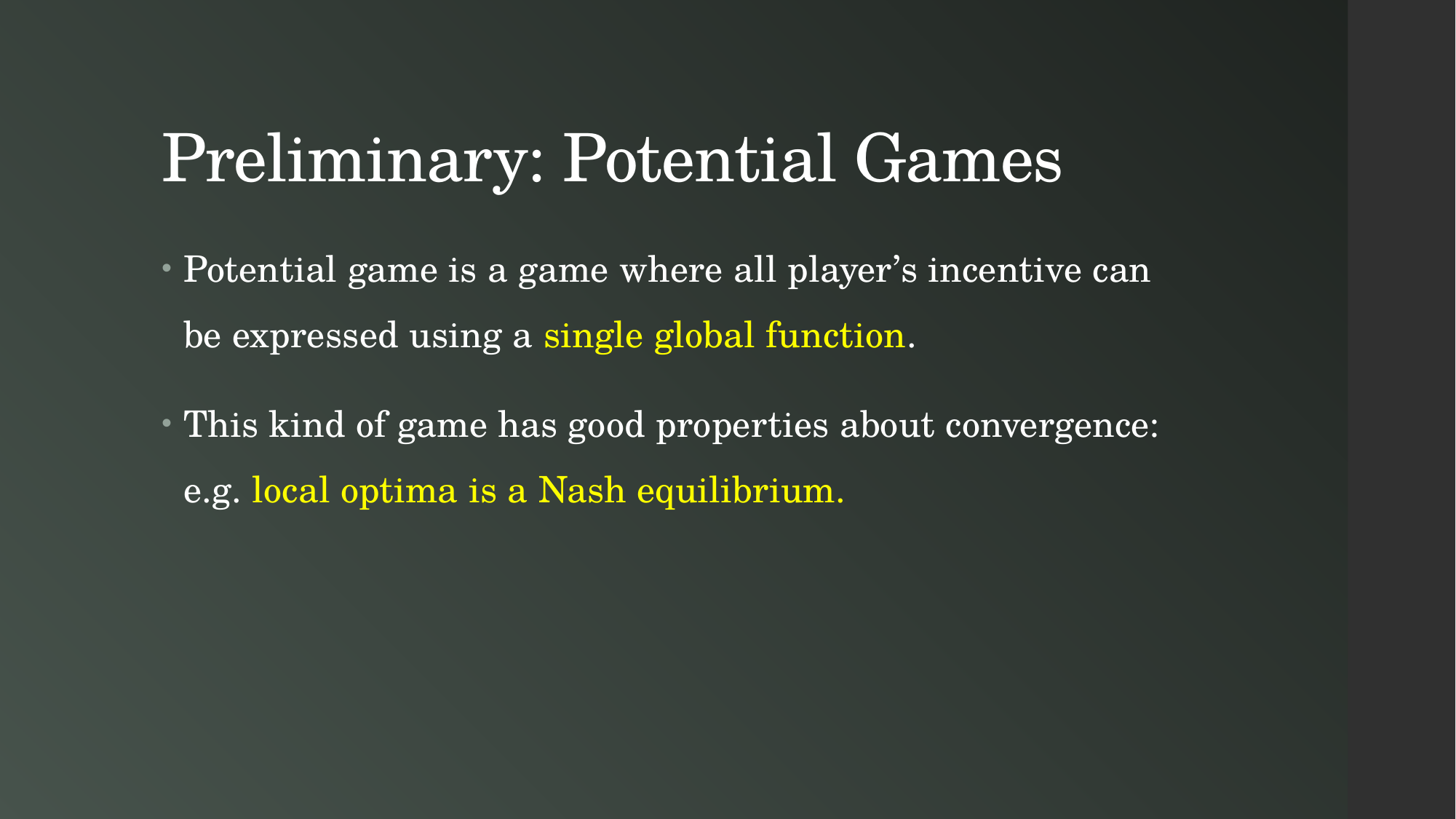

# Preliminary: Potential Games
Potential game is a game where all player’s incentive can be expressed using a single global function.
This kind of game has good properties about convergence: e.g. local optima is a Nash equilibrium.